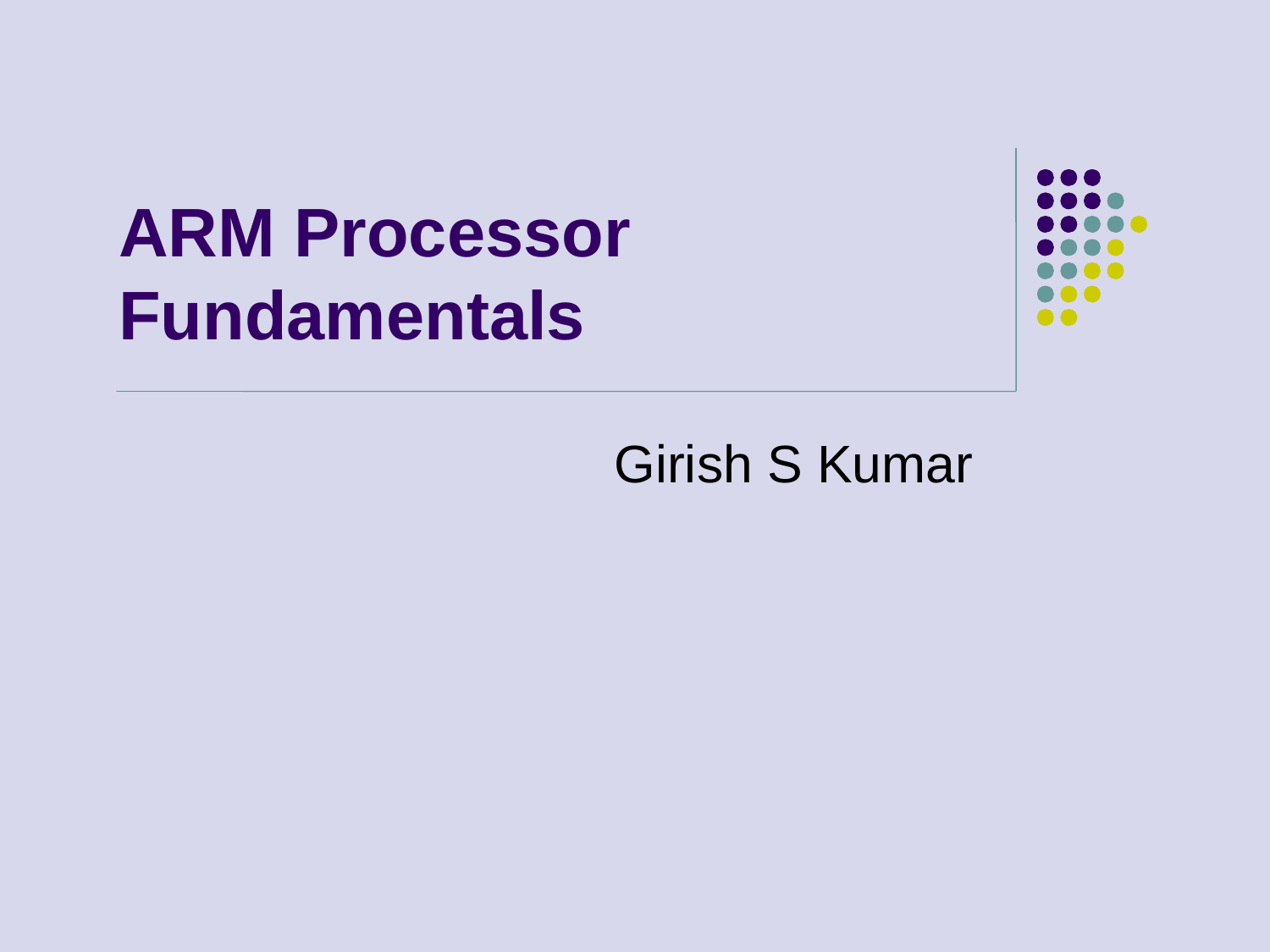

# ARM Processor Fundamentals
Girish S Kumar